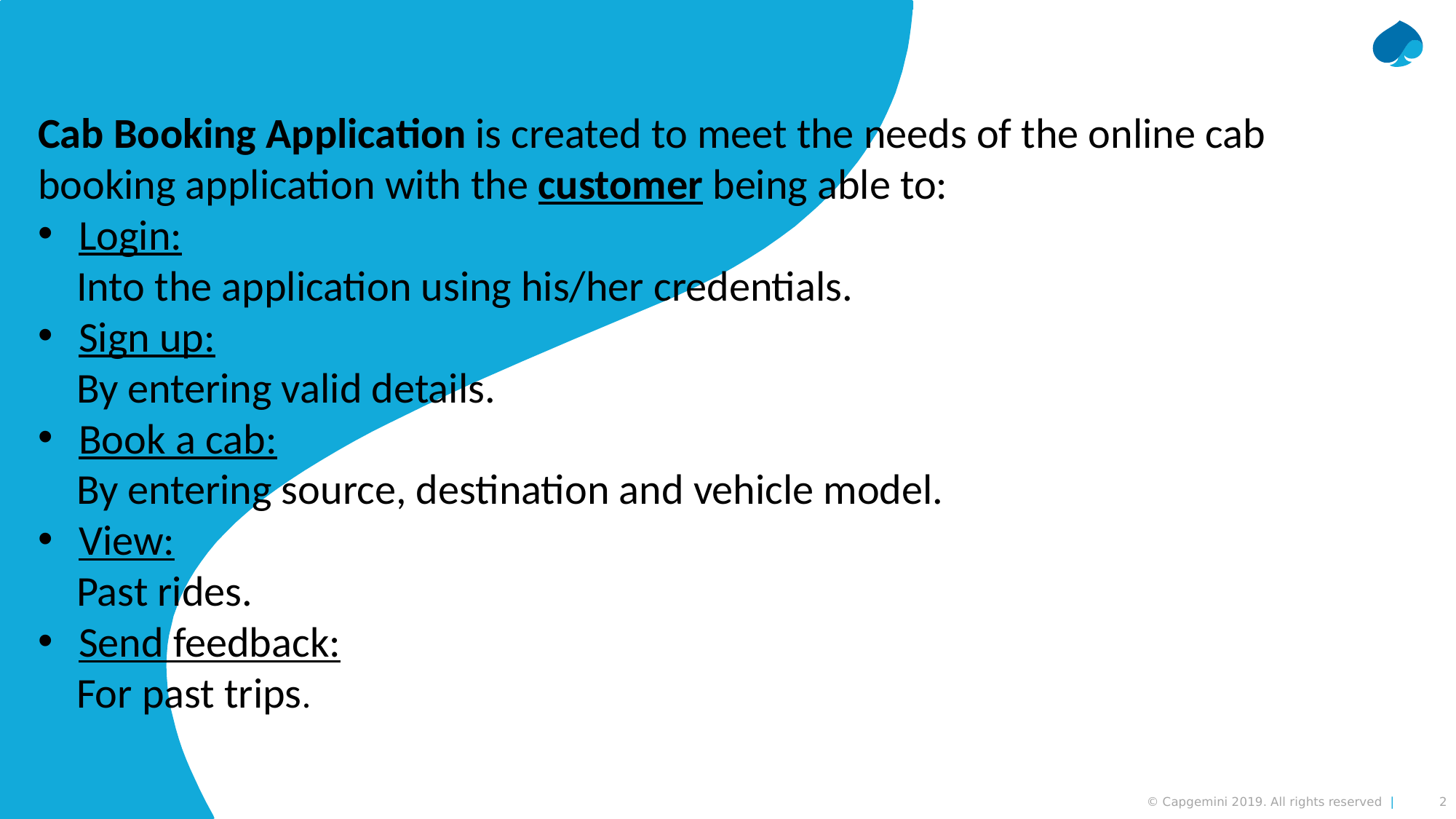

Cab Booking Application is created to meet the needs of the online cab booking application with the customer being able to:
Login:
    Into the application using his/her credentials.
Sign up:
    By entering valid details.
Book a cab:
    By entering source, destination and vehicle model.
View:
    Past rides.
Send feedback:
    For past trips.